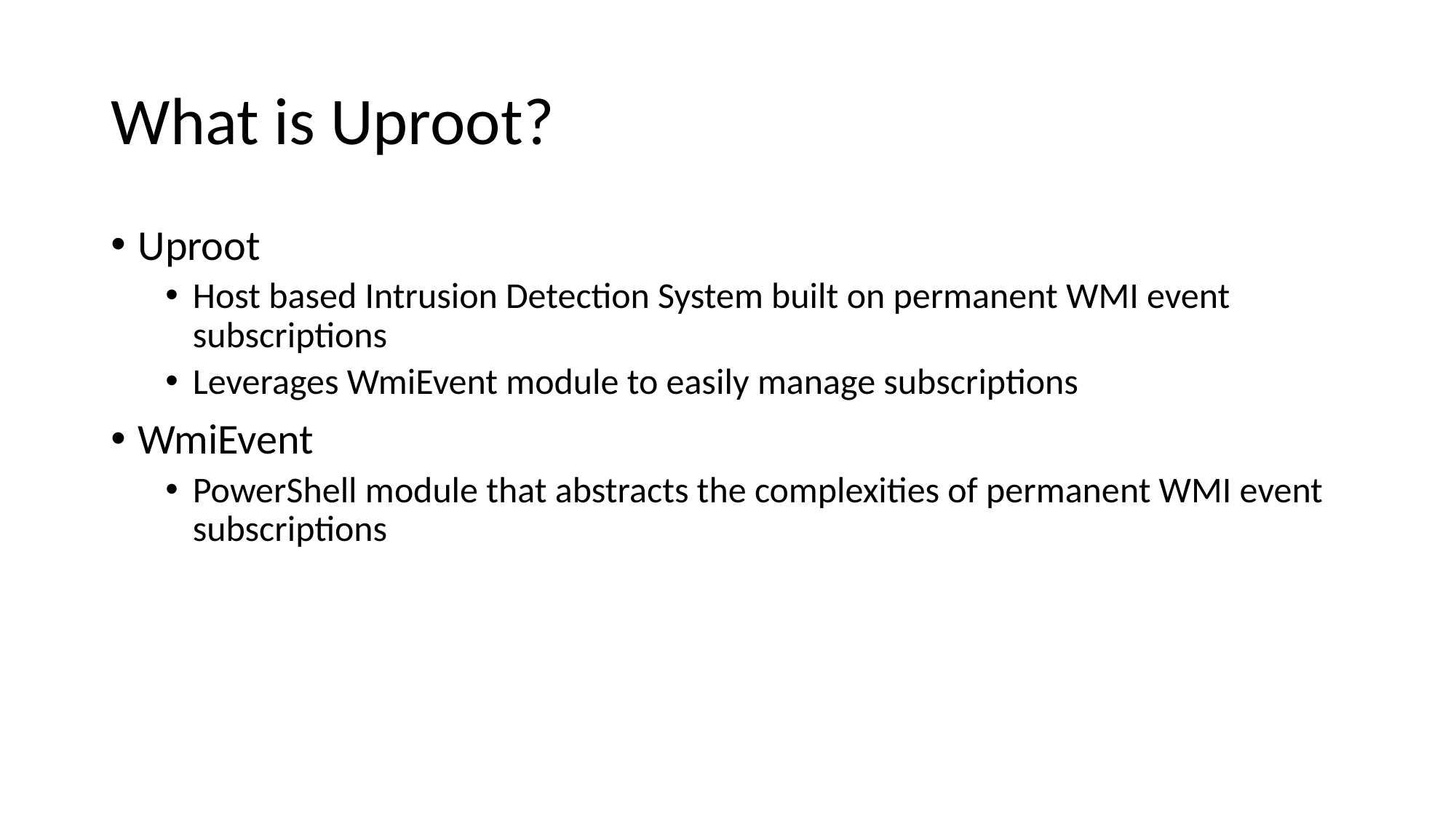

# What is Uproot?
Uproot
Host based Intrusion Detection System built on permanent WMI event subscriptions
Leverages WmiEvent module to easily manage subscriptions
WmiEvent
PowerShell module that abstracts the complexities of permanent WMI event subscriptions